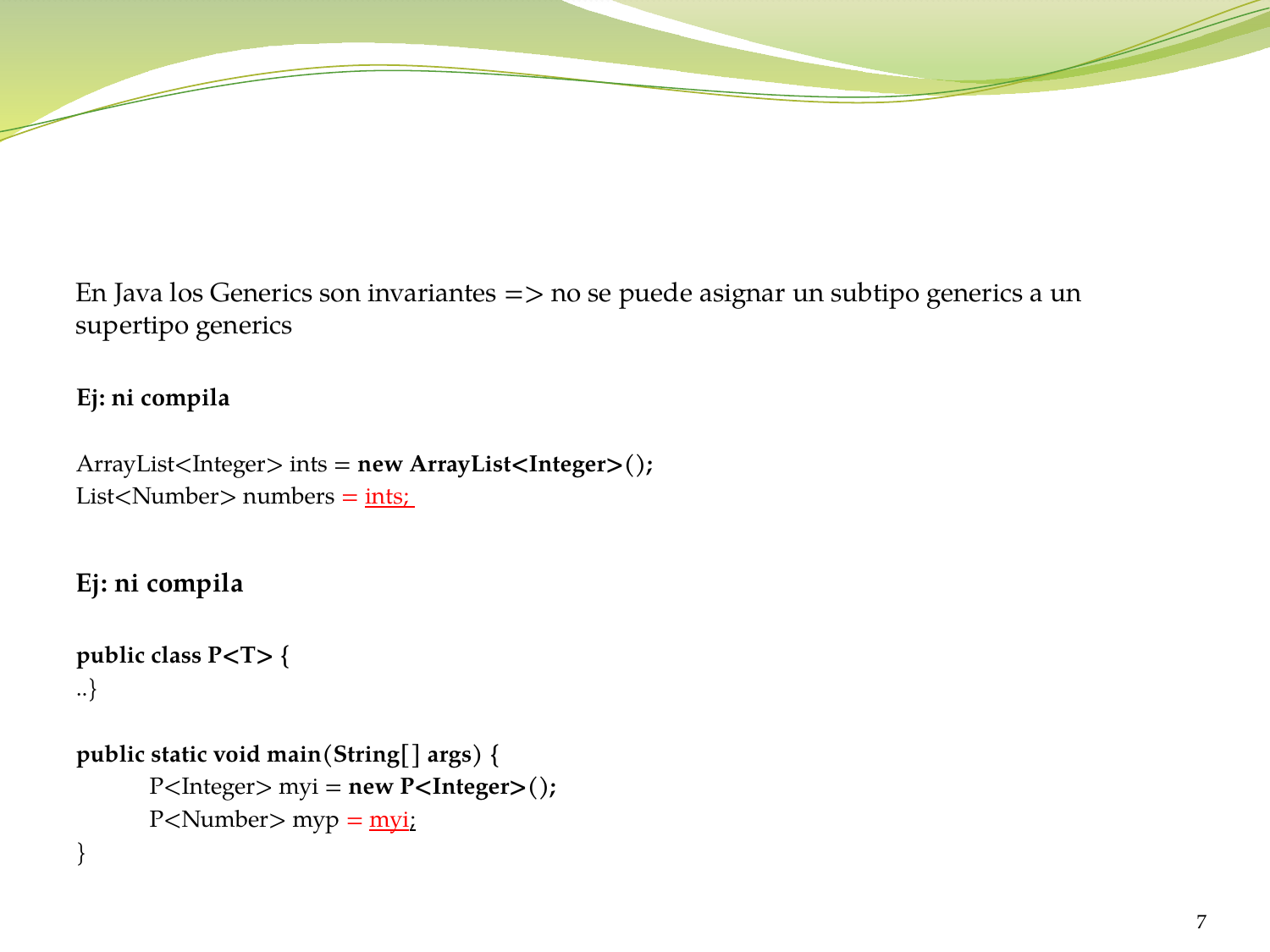

#
En Java los Generics son invariantes => no se puede asignar un subtipo generics a un supertipo generics

Ej: ni compila

ArrayList<Integer> ints = new ArrayList<Integer>();
List<Number> numbers = ints;

Ej: ni compila

public class P<T> {
..}

public static void main(String[] args) {
	P<Integer> myi = new P<Integer>();
	P<Number> myp = myi;
}

7